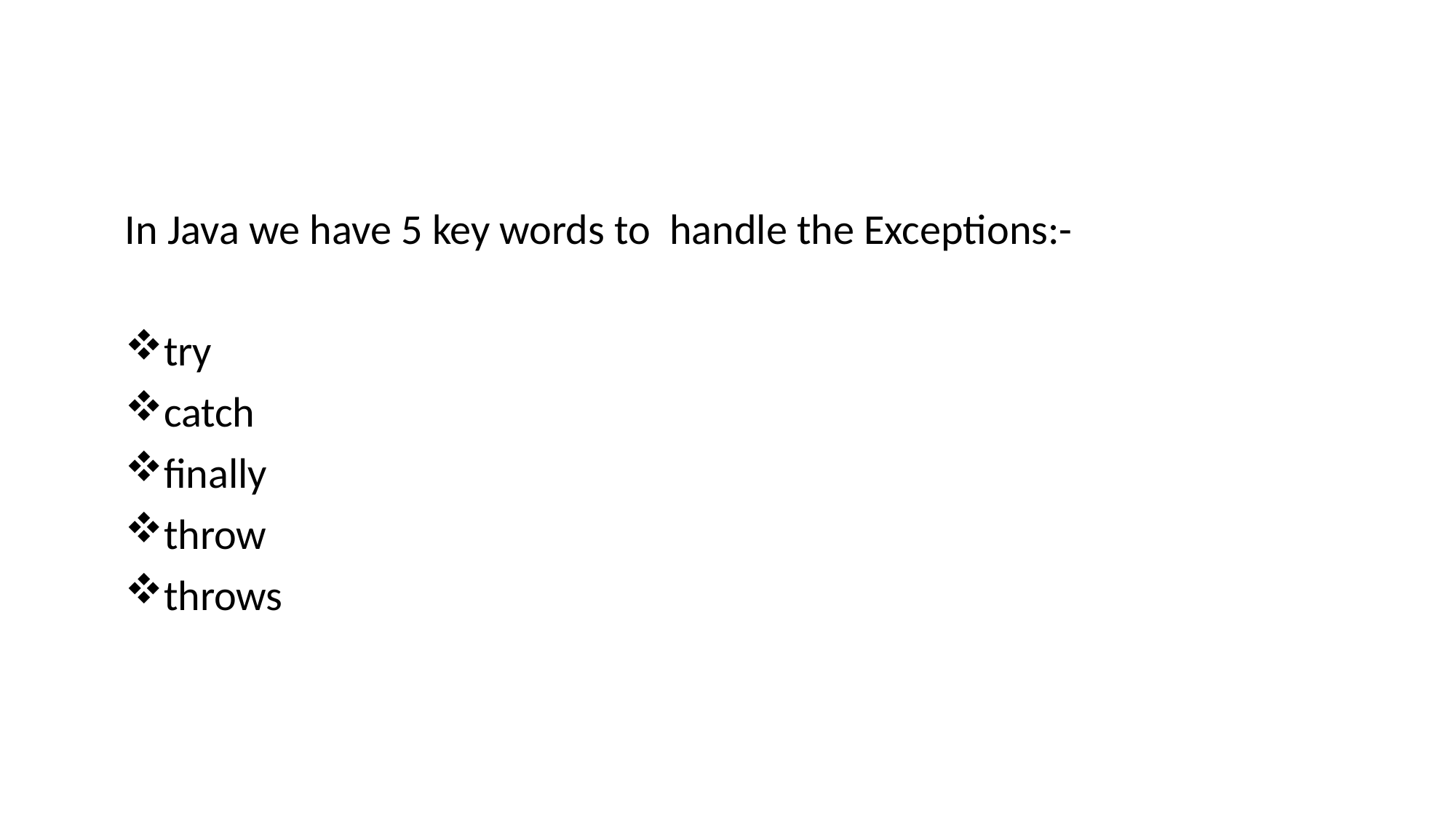

In Java we have 5 key words to  handle the Exceptions:-

try
catch
finally
throw
throws